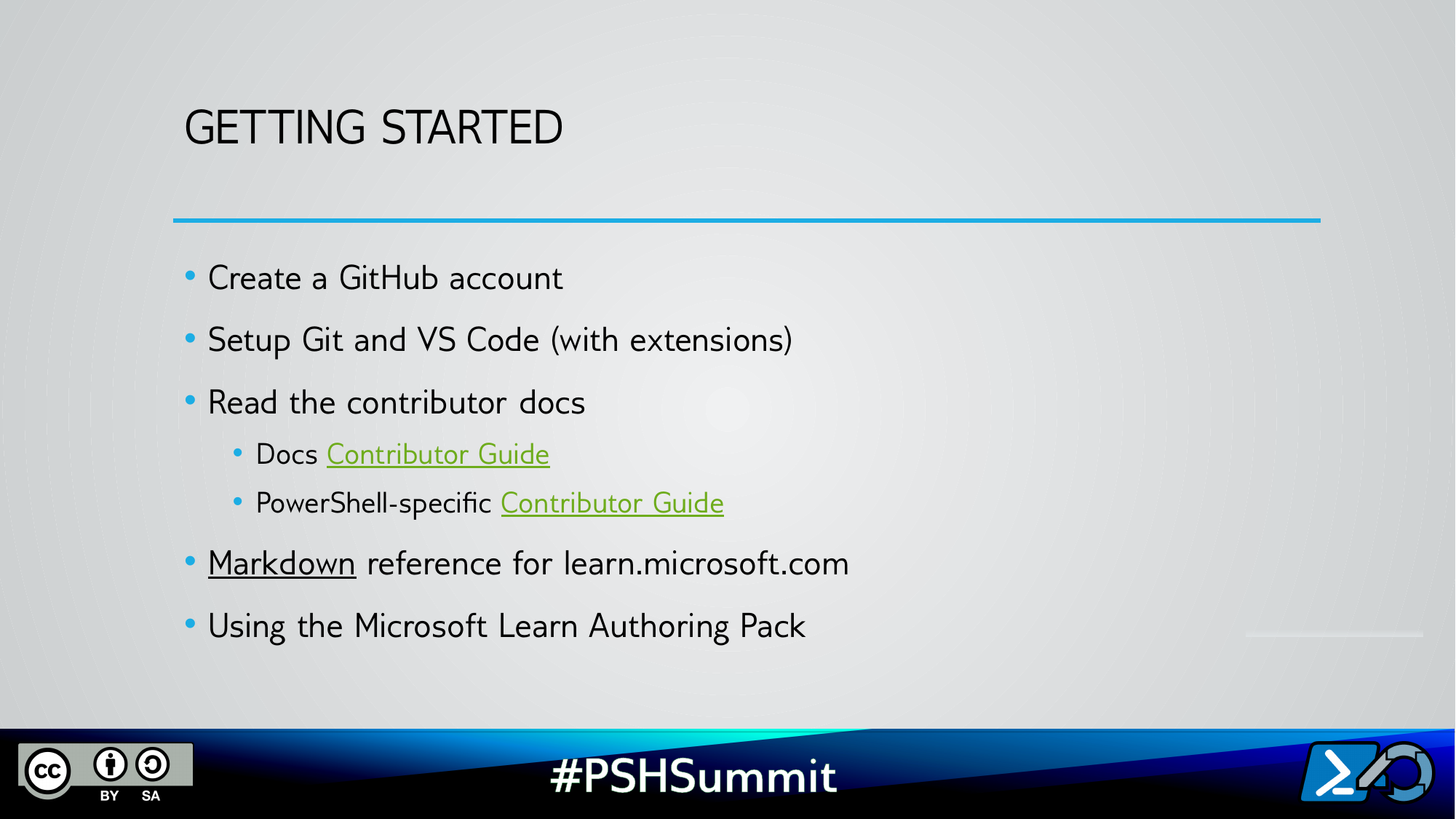

# Getting Started
Create a GitHub account
Setup Git and VS Code (with extensions)
Read the contributor docs
Docs Contributor Guide
PowerShell-specific Contributor Guide
Markdown reference for learn.microsoft.com
Using the Microsoft Learn Authoring Pack